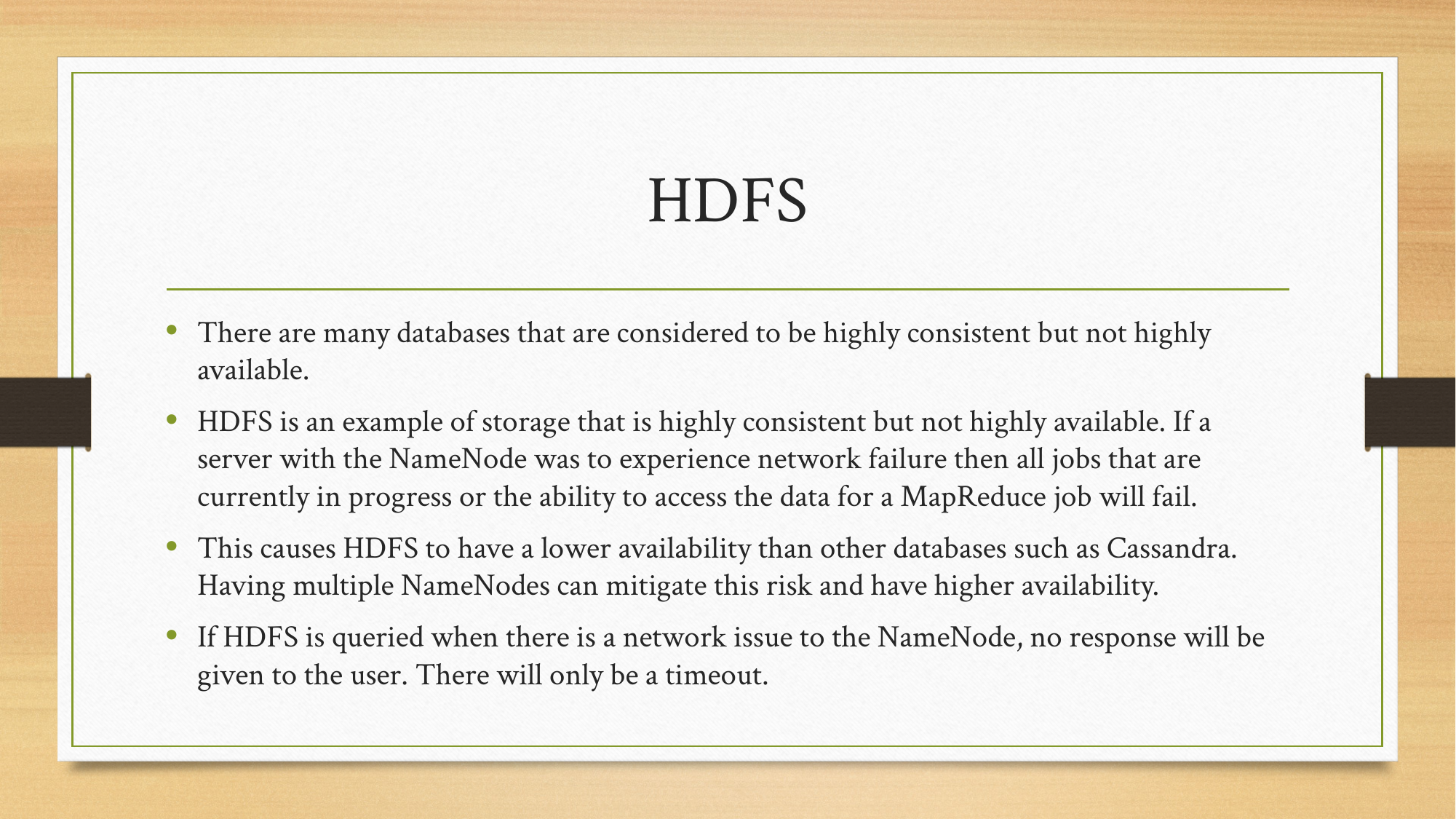

# HDFS
There are many databases that are considered to be highly consistent but not highly available.
HDFS is an example of storage that is highly consistent but not highly available. If a server with the NameNode was to experience network failure then all jobs that are currently in progress or the ability to access the data for a MapReduce job will fail.
This causes HDFS to have a lower availability than other databases such as Cassandra. Having multiple NameNodes can mitigate this risk and have higher availability.
If HDFS is queried when there is a network issue to the NameNode, no response will be given to the user. There will only be a timeout.